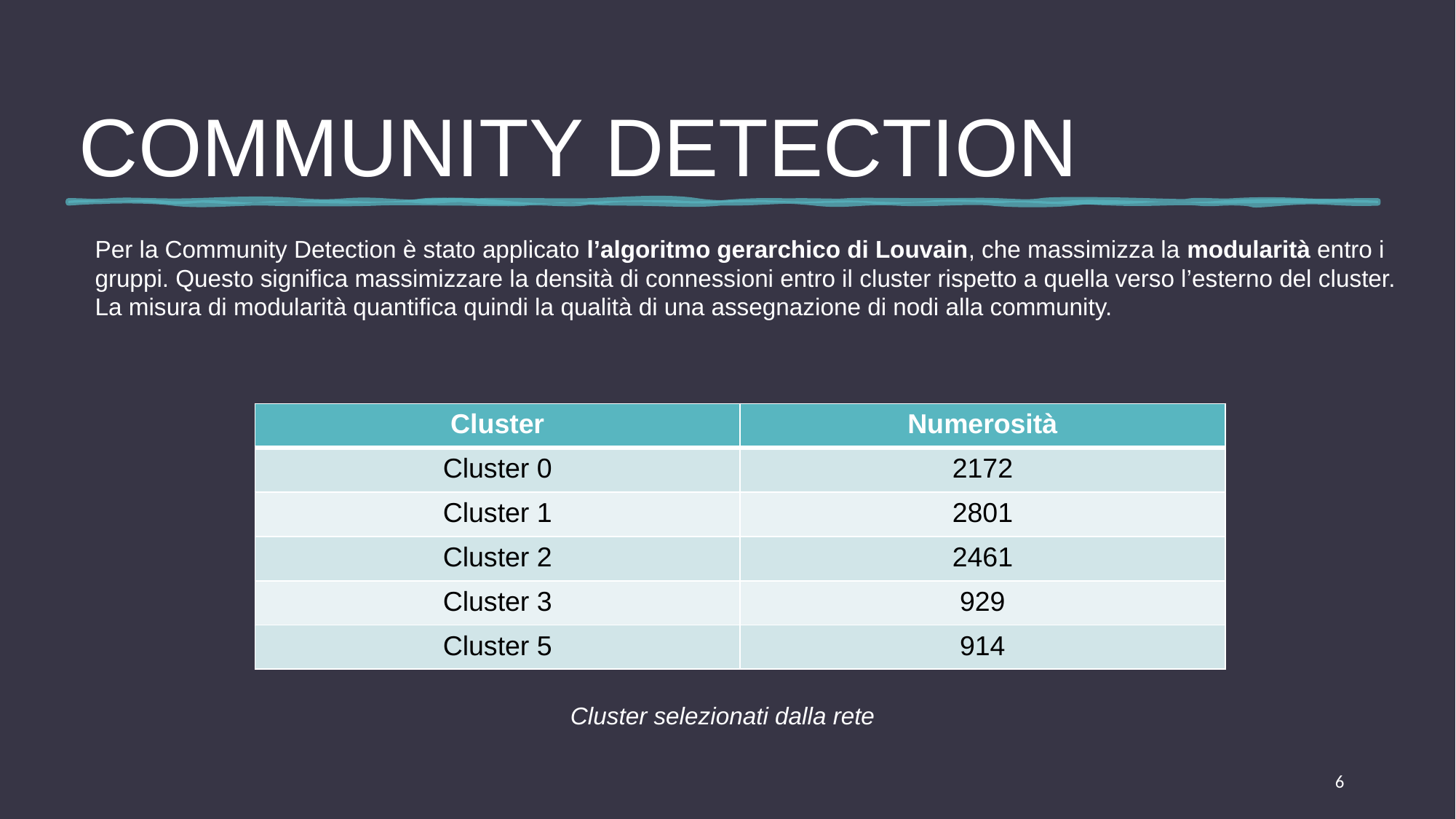

# COMMUNITY DETECTION

Per la Community Detection è stato applicato l’algoritmo gerarchico di Louvain, che massimizza la modularità entro i gruppi. Questo significa massimizzare la densità di connessioni entro il cluster rispetto a quella verso l’esterno del cluster. La misura di modularità quantifica quindi la qualità di una assegnazione di nodi alla community.
| Cluster | Numerosità |
| --- | --- |
| Cluster 0 | 2172 |
| Cluster 1 | 2801 |
| Cluster 2 | 2461 |
| Cluster 3 | 929 |
| Cluster 5 | 914 |
Cluster selezionati dalla rete
6